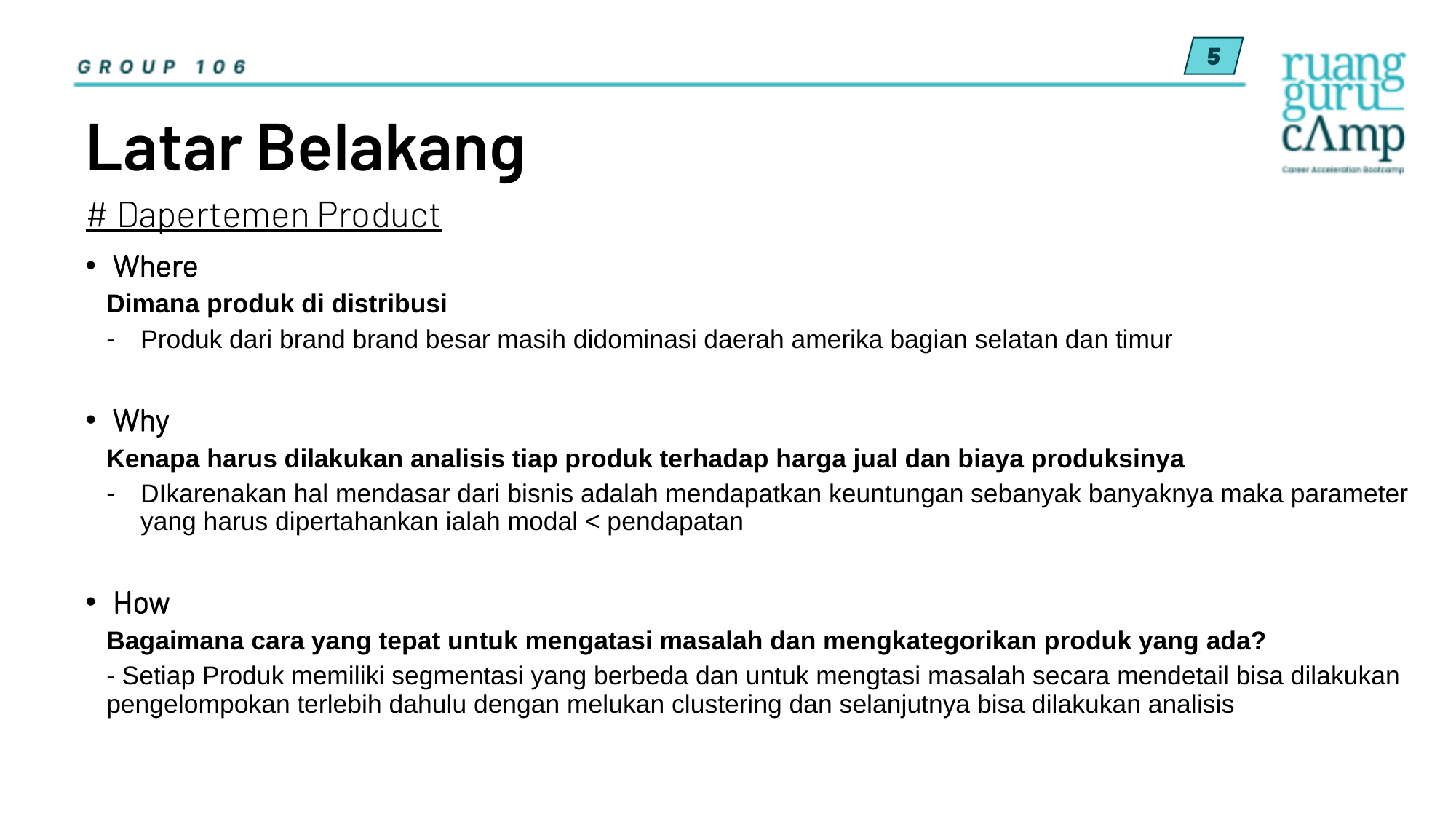

5
# Latar Belakang
# Dapertemen Product
Where
Dimana produk di distribusi
Produk dari brand brand besar masih didominasi daerah amerika bagian selatan dan timur

Why
Kenapa harus dilakukan analisis tiap produk terhadap harga jual dan biaya produksinya
DIkarenakan hal mendasar dari bisnis adalah mendapatkan keuntungan sebanyak banyaknya maka parameter yang harus dipertahankan ialah modal < pendapatan

How
Bagaimana cara yang tepat untuk mengatasi masalah dan mengkategorikan produk yang ada?
- Setiap Produk memiliki segmentasi yang berbeda dan untuk mengtasi masalah secara mendetail bisa dilakukan pengelompokan terlebih dahulu dengan melukan clustering dan selanjutnya bisa dilakukan analisis